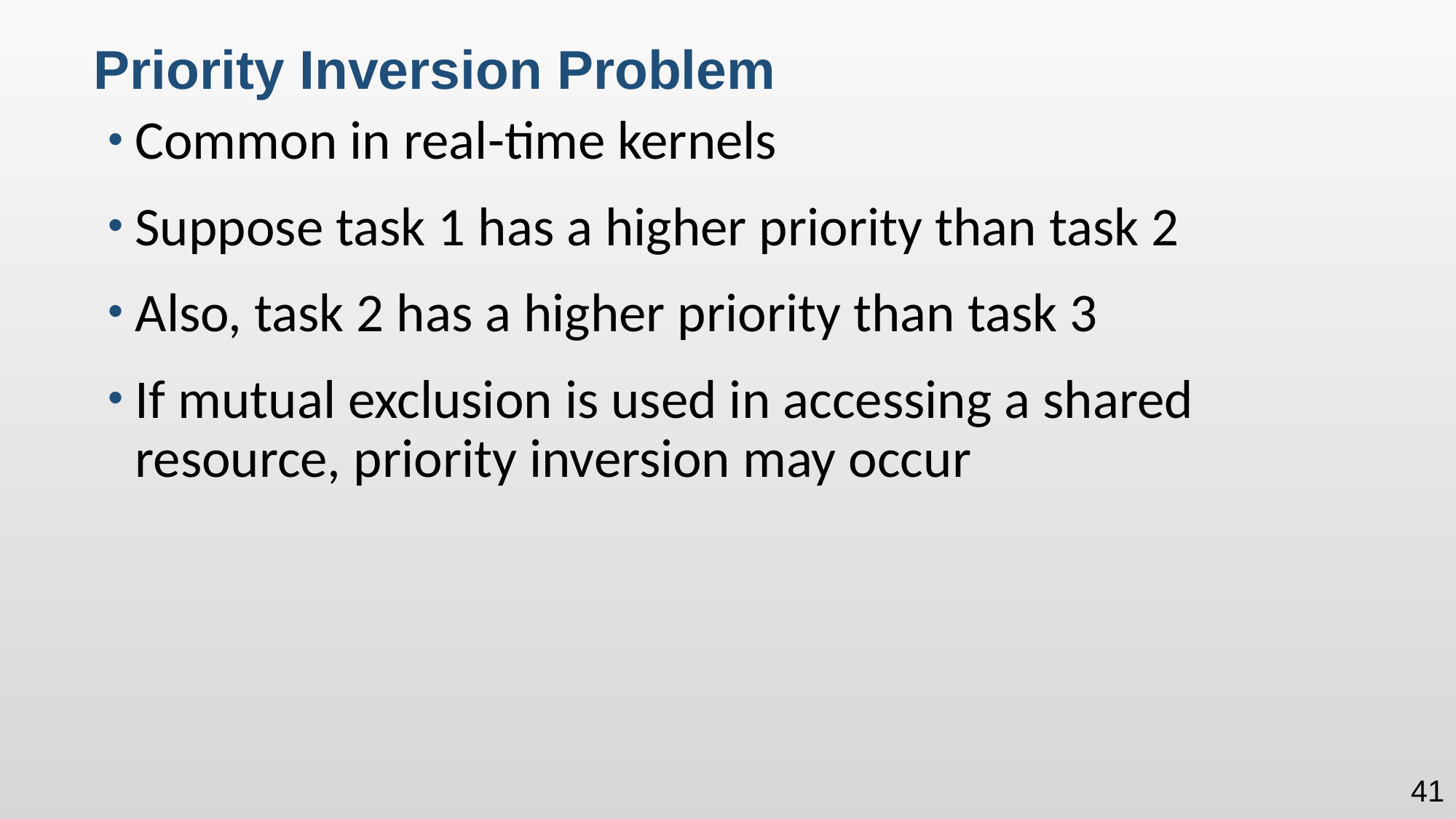

Priority Inversion Problem
Common in real-time kernels
Suppose task 1 has a higher priority than task 2
Also, task 2 has a higher priority than task 3
If mutual exclusion is used in accessing a shared resource, priority inversion may occur

41